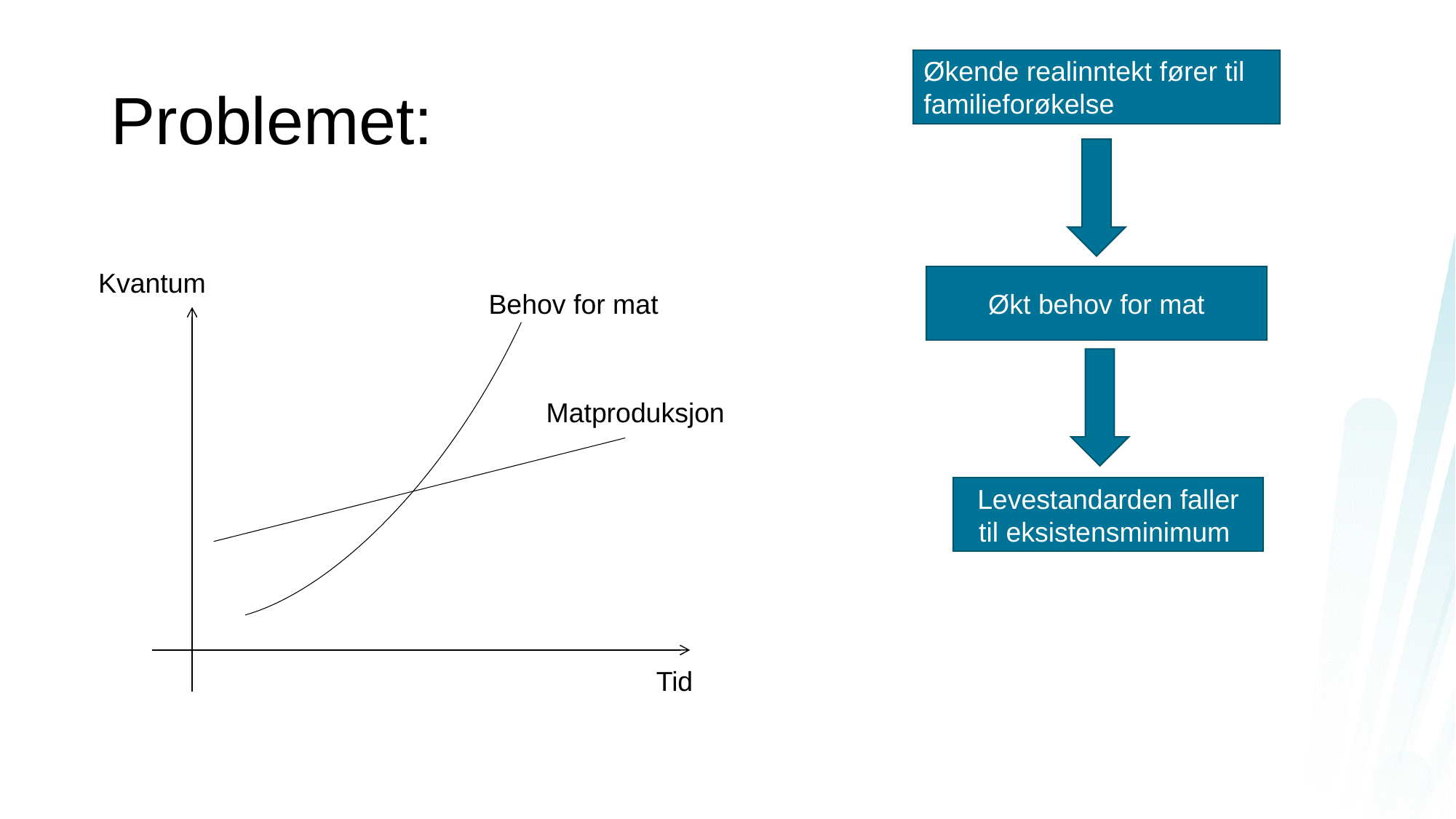

# Problemet:
Økende realinntekt fører til familieforøkelse

Kvantum
Økt behov for mat
Behov for mat

Matproduksjon
Levestandarden faller til eksistensminimum
Tid